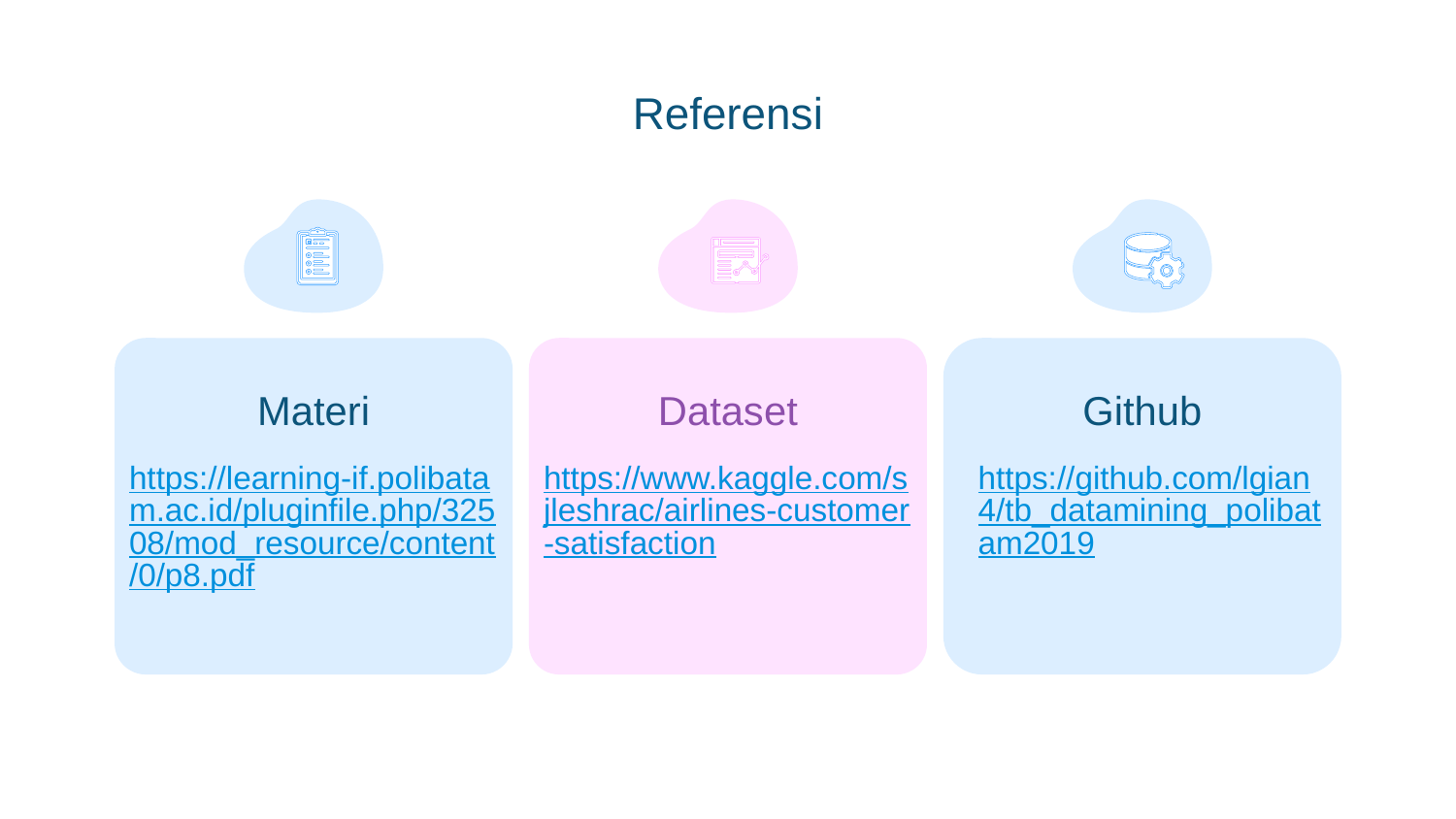

# Referensi

Materi
Dataset
Github
https://learning-if.polibatam.ac.id/pluginfile.php/32508/mod_resource/content/0/p8.pdf
https://www.kaggle.com/sjleshrac/airlines-customer-satisfaction
https://github.com/lgian4/tb_datamining_polibatam2019